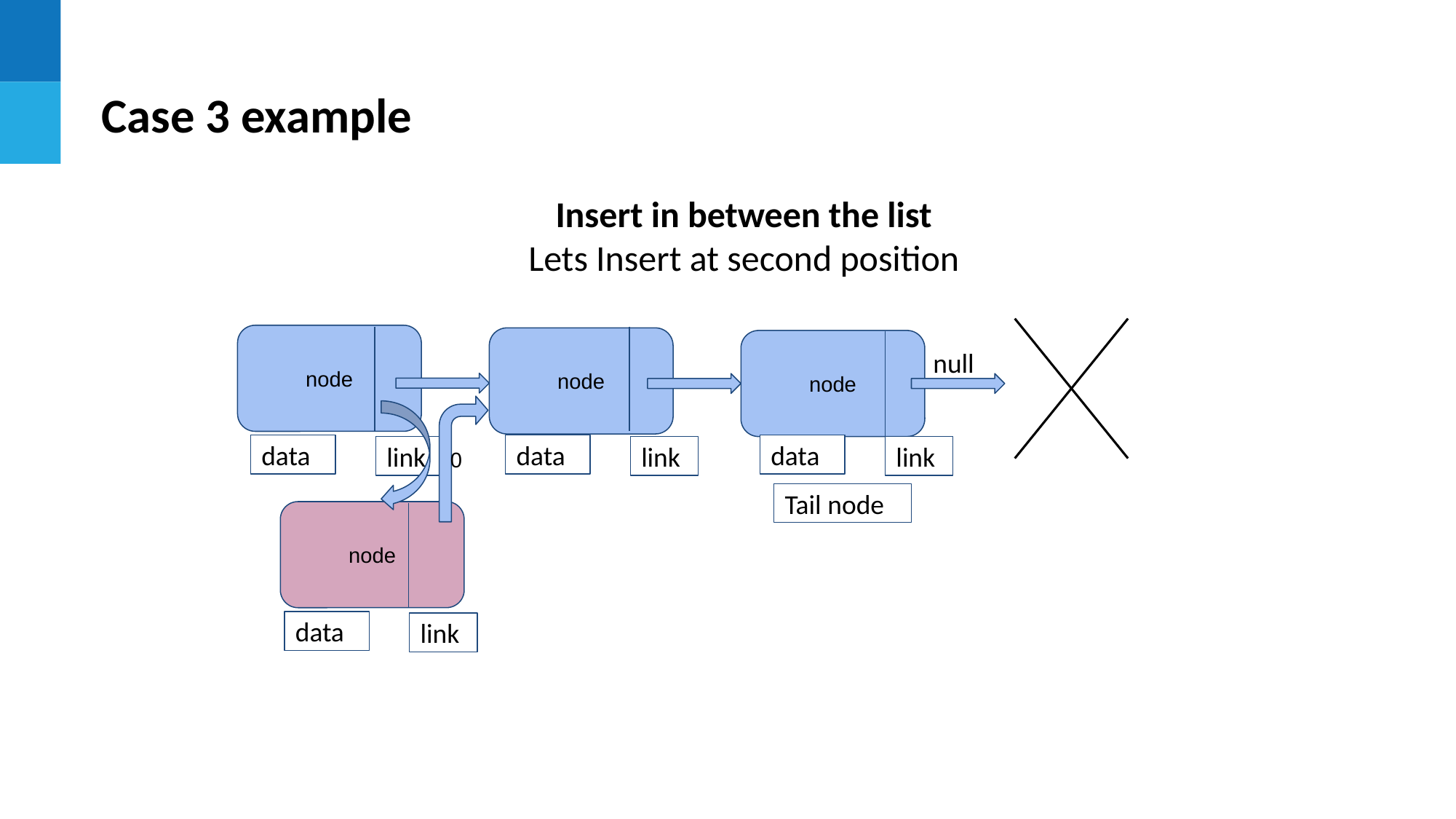

Case 3 example
Insert in between the list
Lets Insert at second position
node
node
null

data
data
link
link
Tail node
node

0

data
link
node
data
link